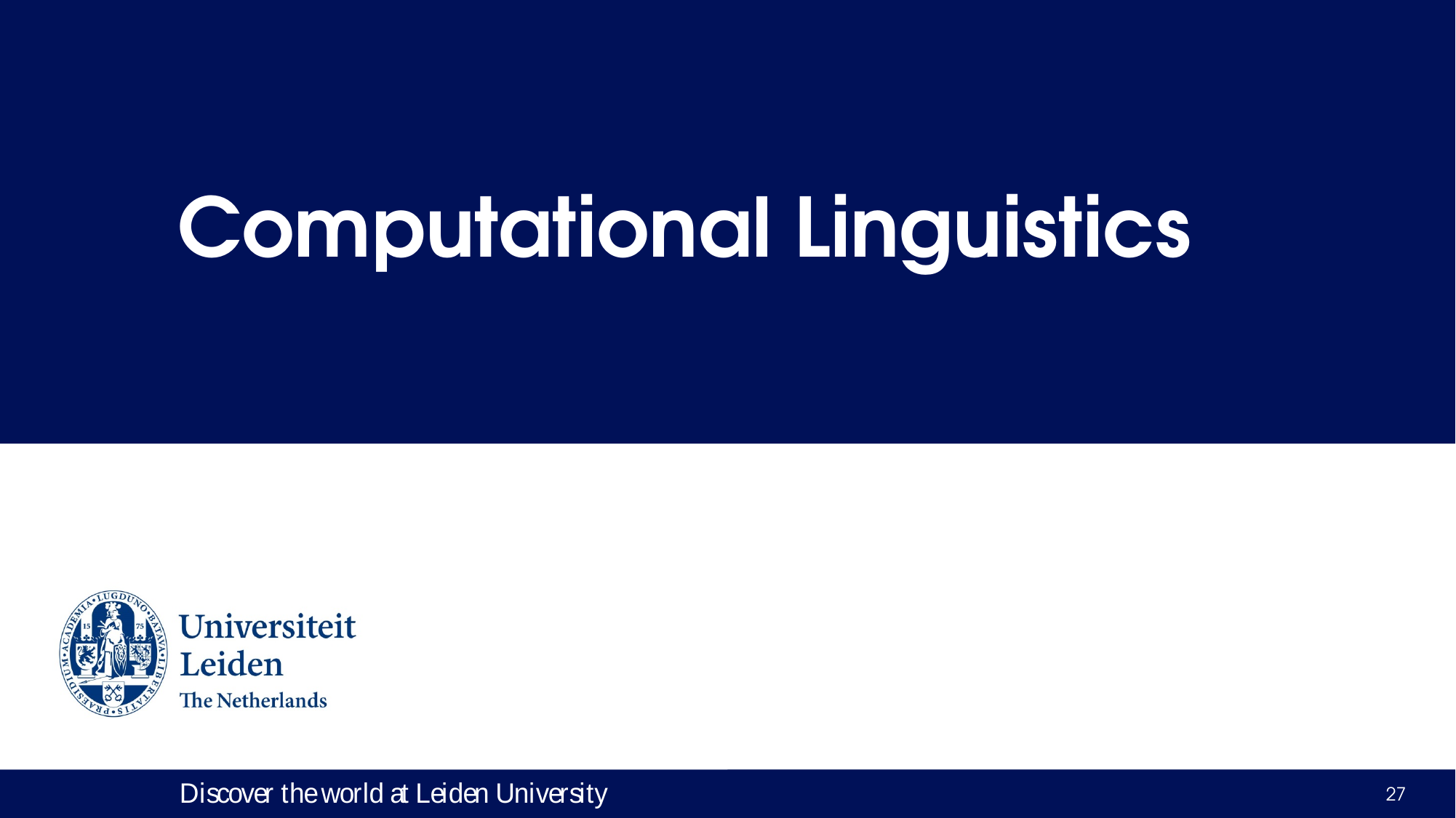

:

# Computational Linguistics
Lecture 13. Feedforward neural networks
27